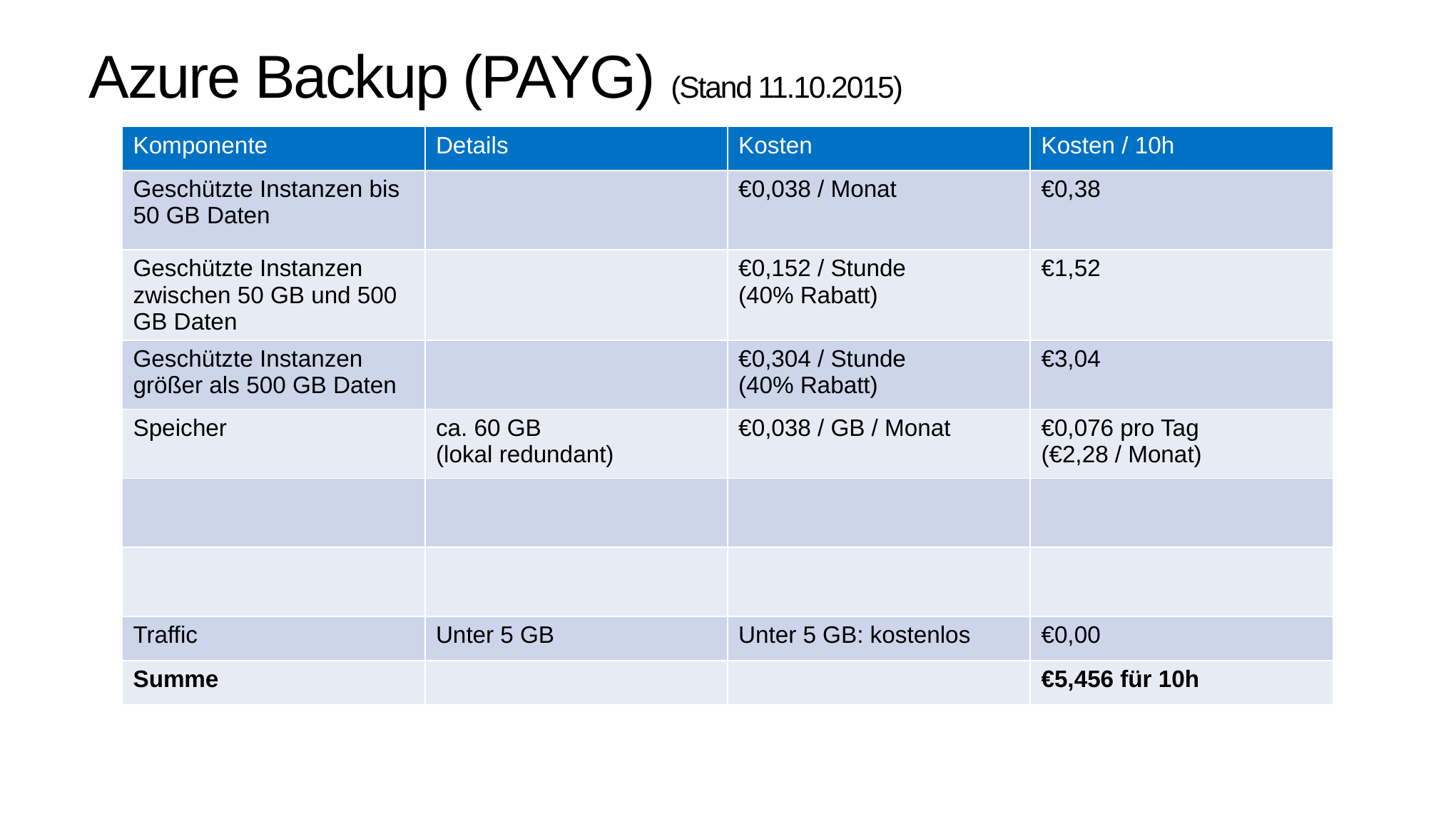

# Azure Backup (PAYG) (Stand 11.10.2015)
| Komponente | Details | Kosten | Kosten / 10h |
| --- | --- | --- | --- |
| Geschützte Instanzen bis 50 GB Daten |  | €0,038 / Monat | €0,38 |
| Geschützte Instanzen zwischen 50 GB und 500 GB Daten |  | €0,152 / Stunde (40% Rabatt) | €1,52 |
| Geschützte Instanzen größer als 500 GB Daten |  | €0,304 / Stunde (40% Rabatt) | €3,04 |
| Speicher | ca. 60 GB (lokal redundant) | €0,038 / GB / Monat | €0,076 pro Tag (€2,28 / Monat) |
|  |  |  |  |
|  |  |  |  |
| Traffic | Unter 5 GB | Unter 5 GB: kostenlos | €0,00 |
| Summe |  |  | €5,456 für 10h |